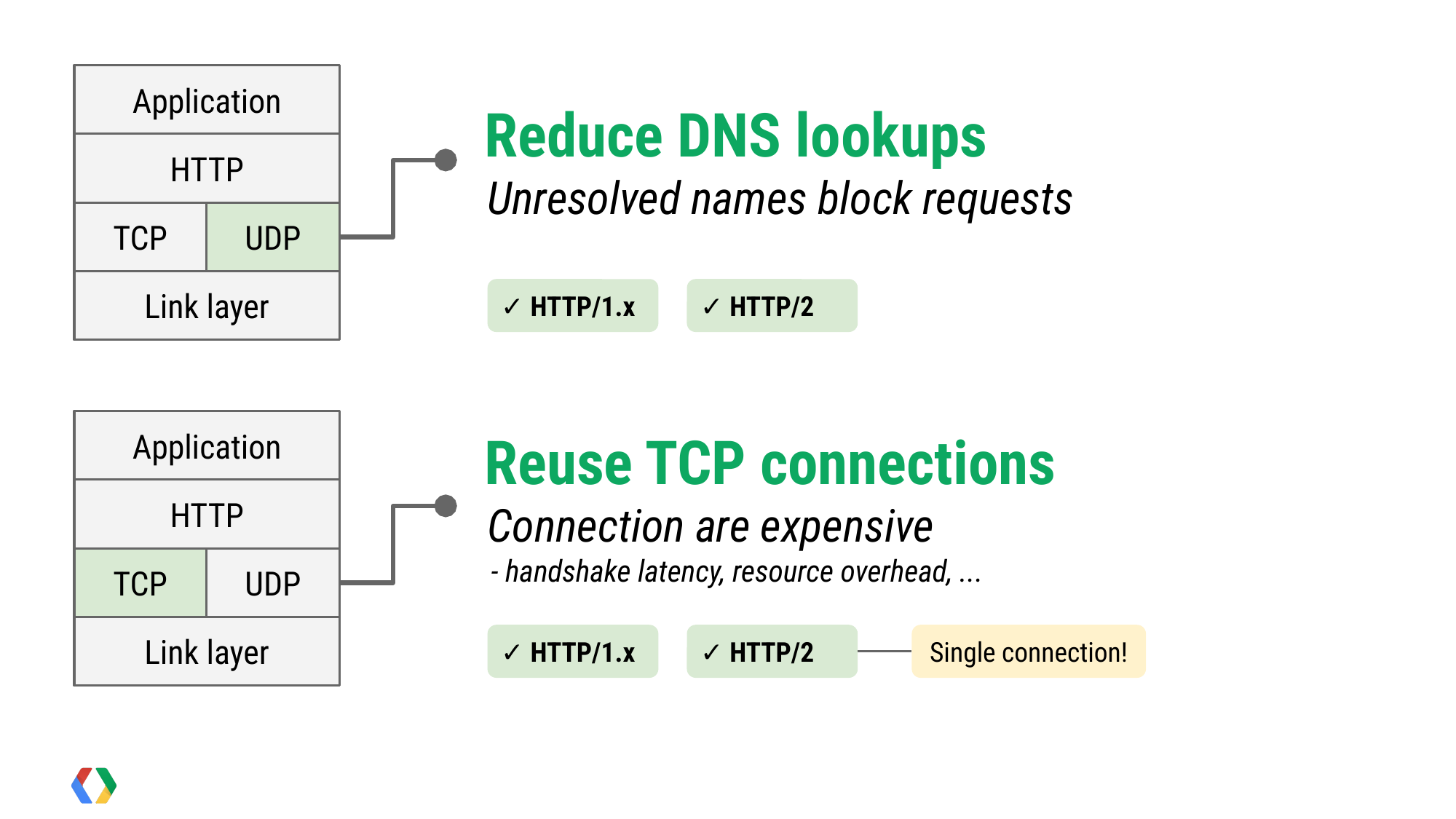

Application
  Reduce DNS lookups
   Unresolved names block requests
HTTP
TCP
UDP
Link layer
✓ HTTP/1.x
✓ HTTP/2
Application
  Reuse TCP connections
   Connection are expensive
     - handshake latency, resource overhead, ...
HTTP
TCP
UDP
Link layer
✓ HTTP/1.x
✓ HTTP/2
Single connection!